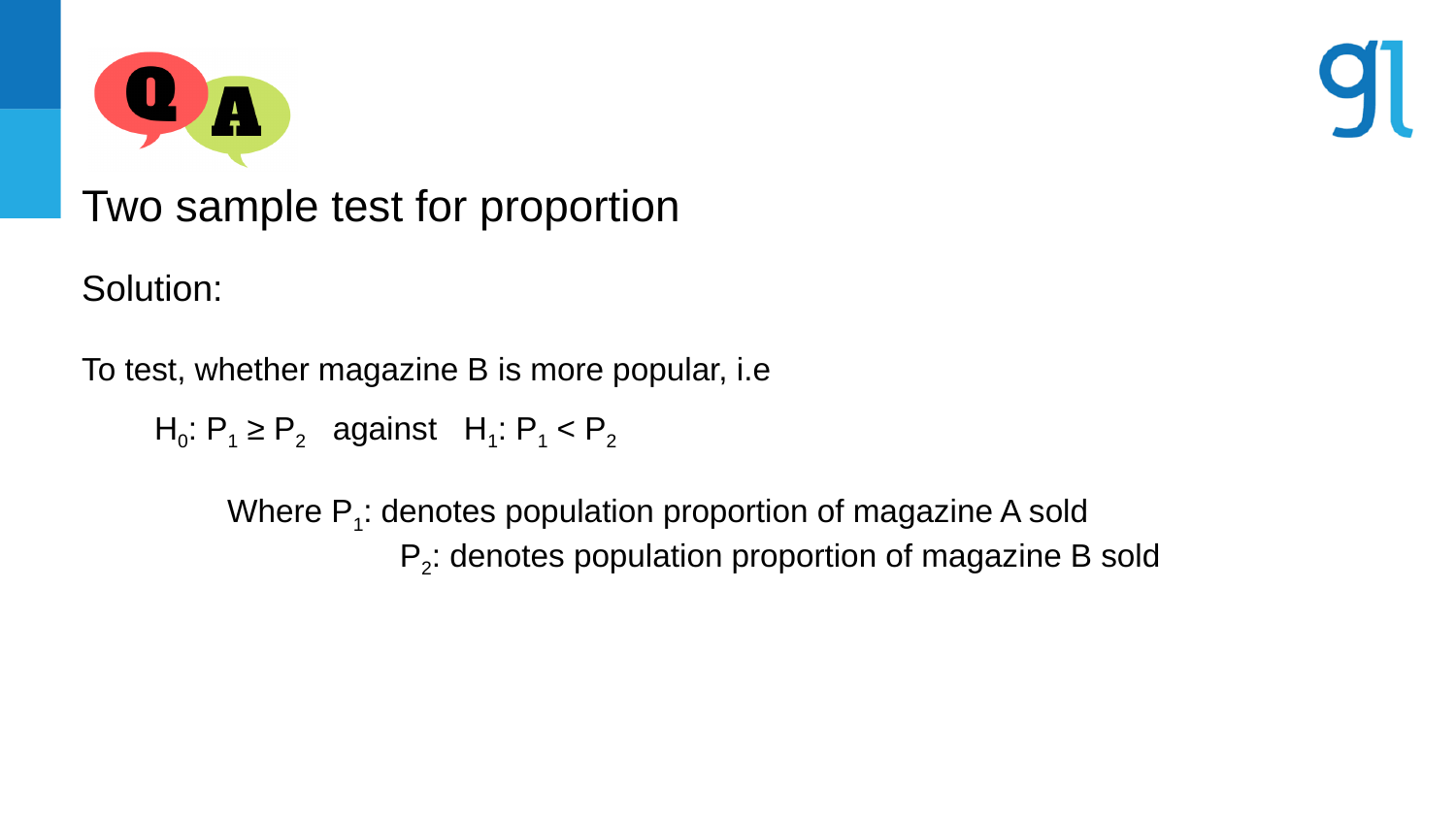

Two sample test for proportion
Solution:
To test, whether magazine B is more popular, i.e
H0: P1 ≥ P2   against   H1: P1 < P2
	Where P1: denotes population proportion of magazine A sold
		   P2: denotes population proportion of magazine B sold